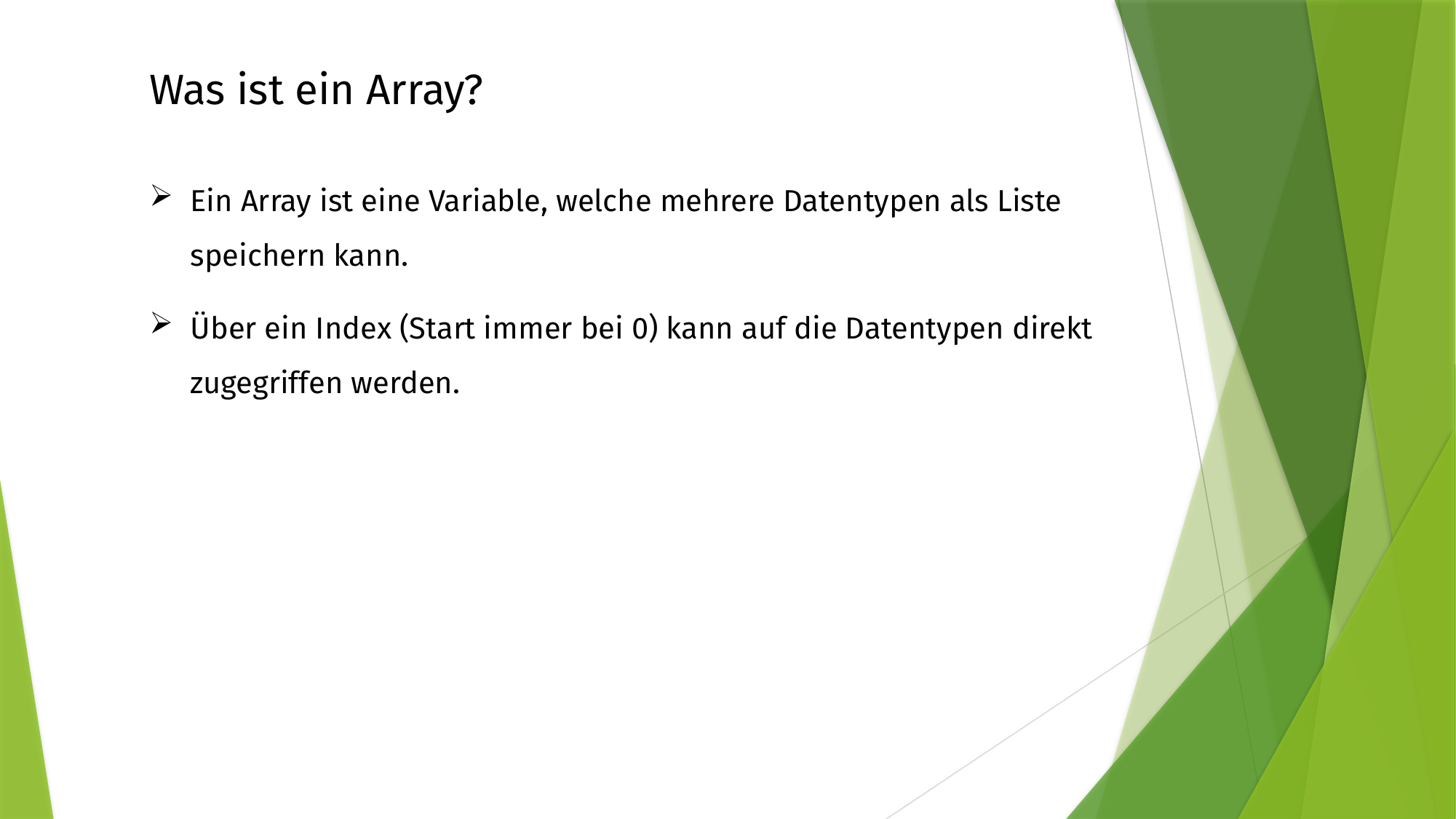

Was ist ein Array?
Ein Array ist eine Variable, welche mehrere Datentypen als Liste speichern kann.
Über ein Index (Start immer bei 0) kann auf die Datentypen direkt zugegriffen werden.